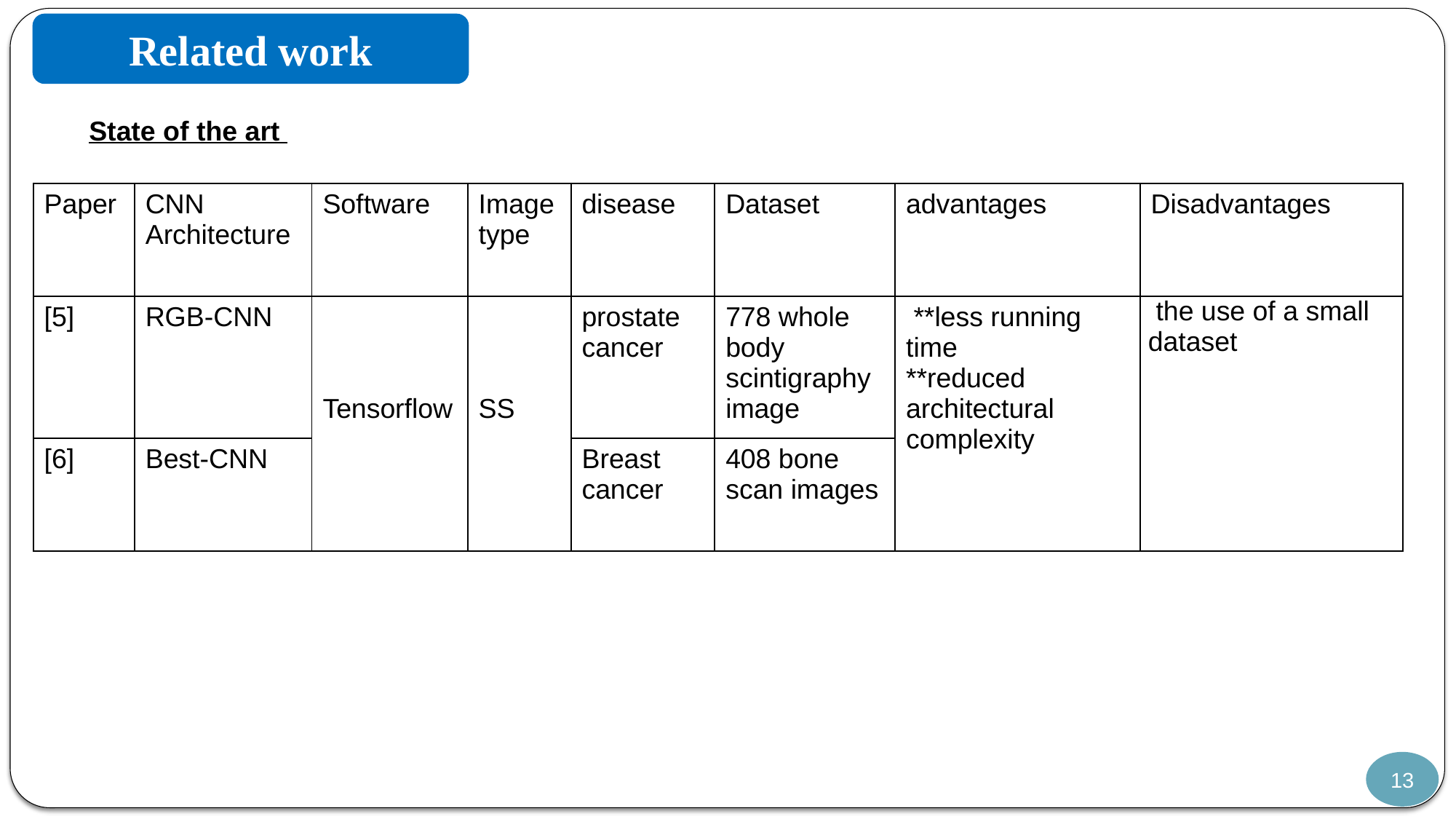

Related work
State of the art
| Paper | CNN Architecture | Software | Image type | disease | Dataset | advantages | Disadvantages |
| --- | --- | --- | --- | --- | --- | --- | --- |
| [5] | RGB-CNN | Tensorflow | SS | prostate cancer | 778 whole body scintigraphy image | \*\*less running time \*\*reduced architectural complexity | the use of a small dataset |
| [6] | Best-CNN |  |  | Breast cancer | 408 bone scan images |  |  |
13